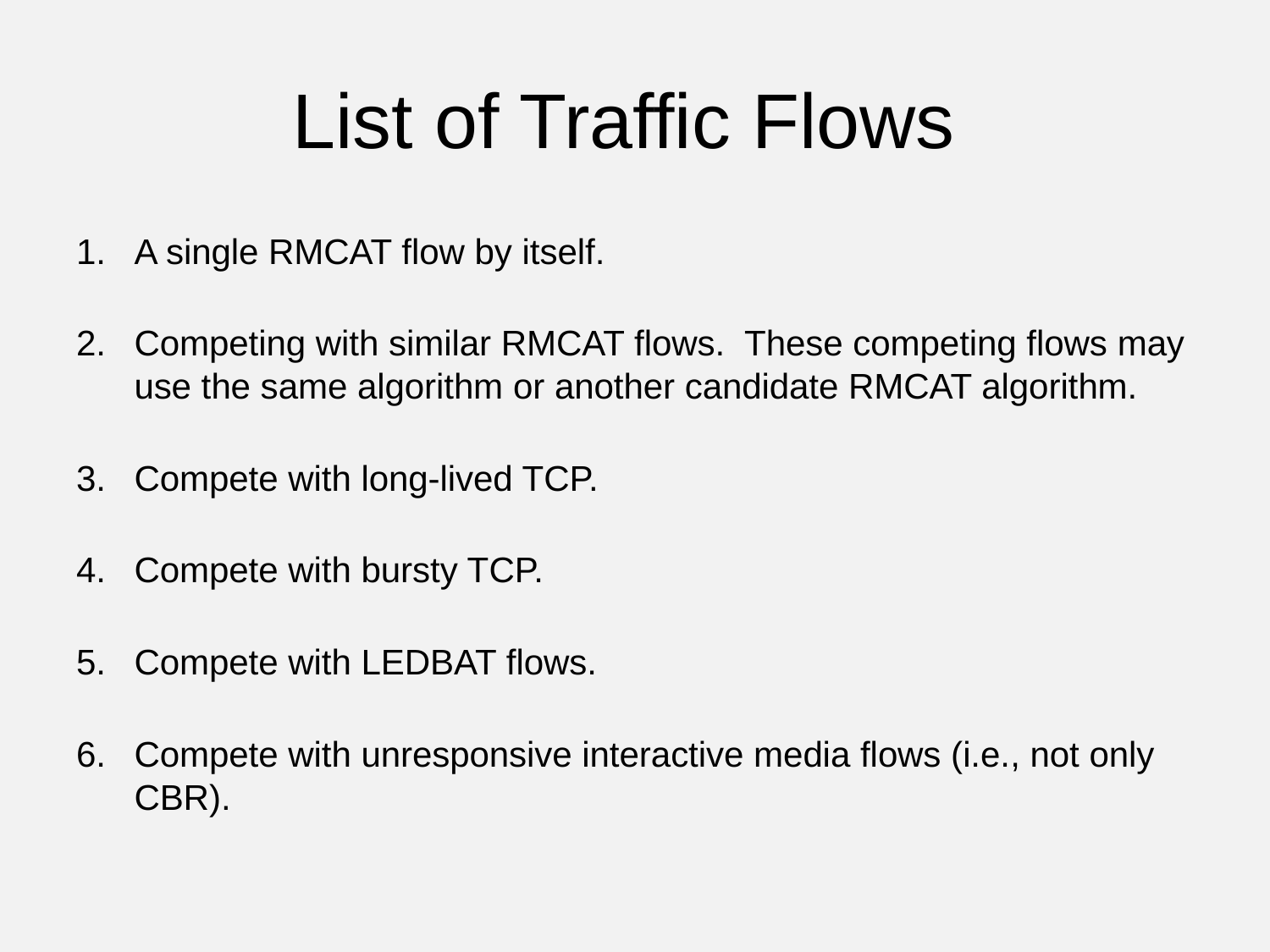

# List of Traffic Flows
A single RMCAT flow by itself.

Competing with similar RMCAT flows.  These competing flows may use the same algorithm or another candidate RMCAT algorithm.

Compete with long-lived TCP.

Compete with bursty TCP.

Compete with LEDBAT flows.

Compete with unresponsive interactive media flows (i.e., not only CBR).